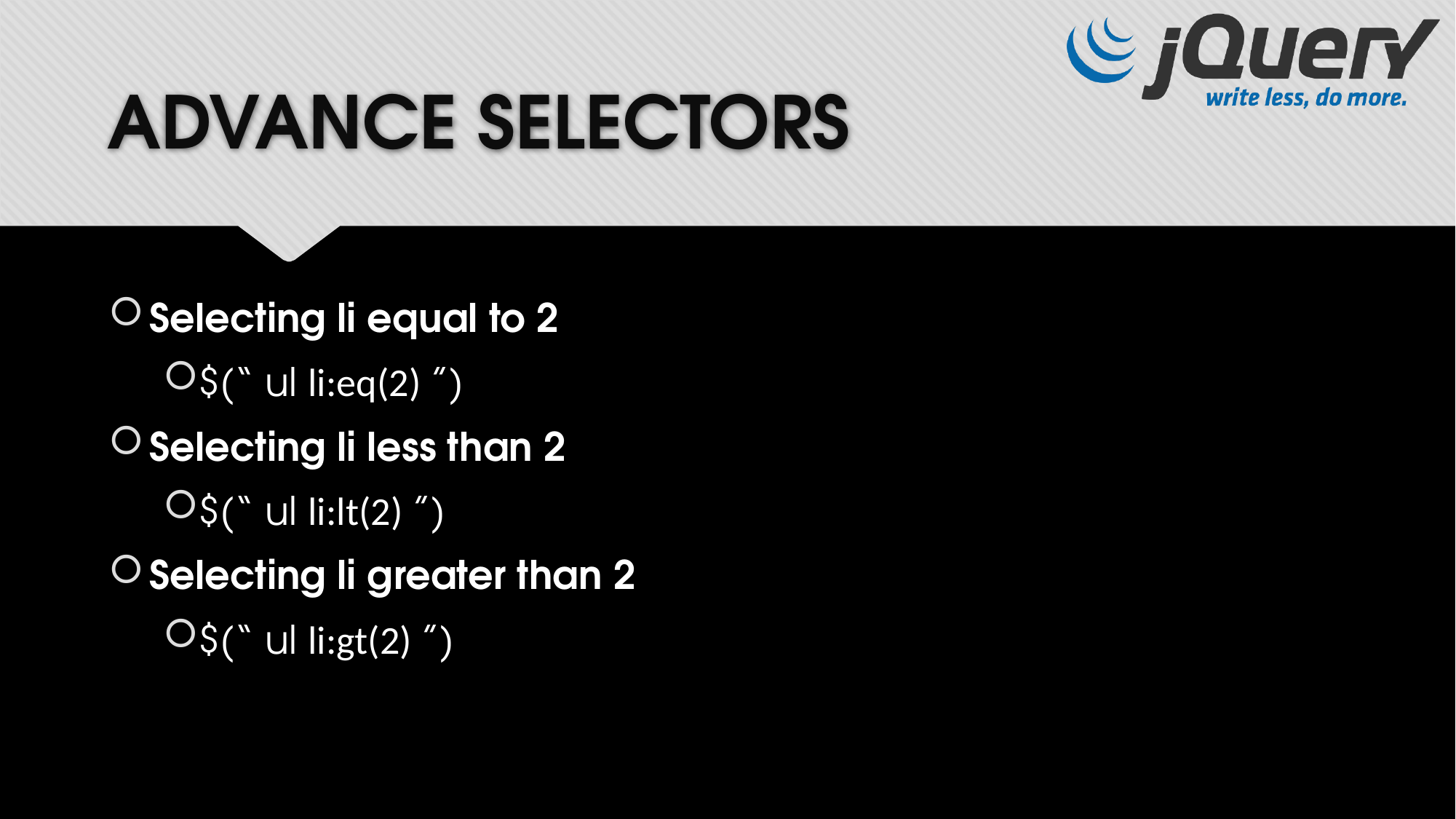

# ADVANCE SELECTORS
Selecting li equal to 2
$(“ ul li:eq(2) ”)
Selecting li less than 2
$(“ ul li:lt(2) ”)
Selecting li greater than 2
$(“ ul li:gt(2) ”)